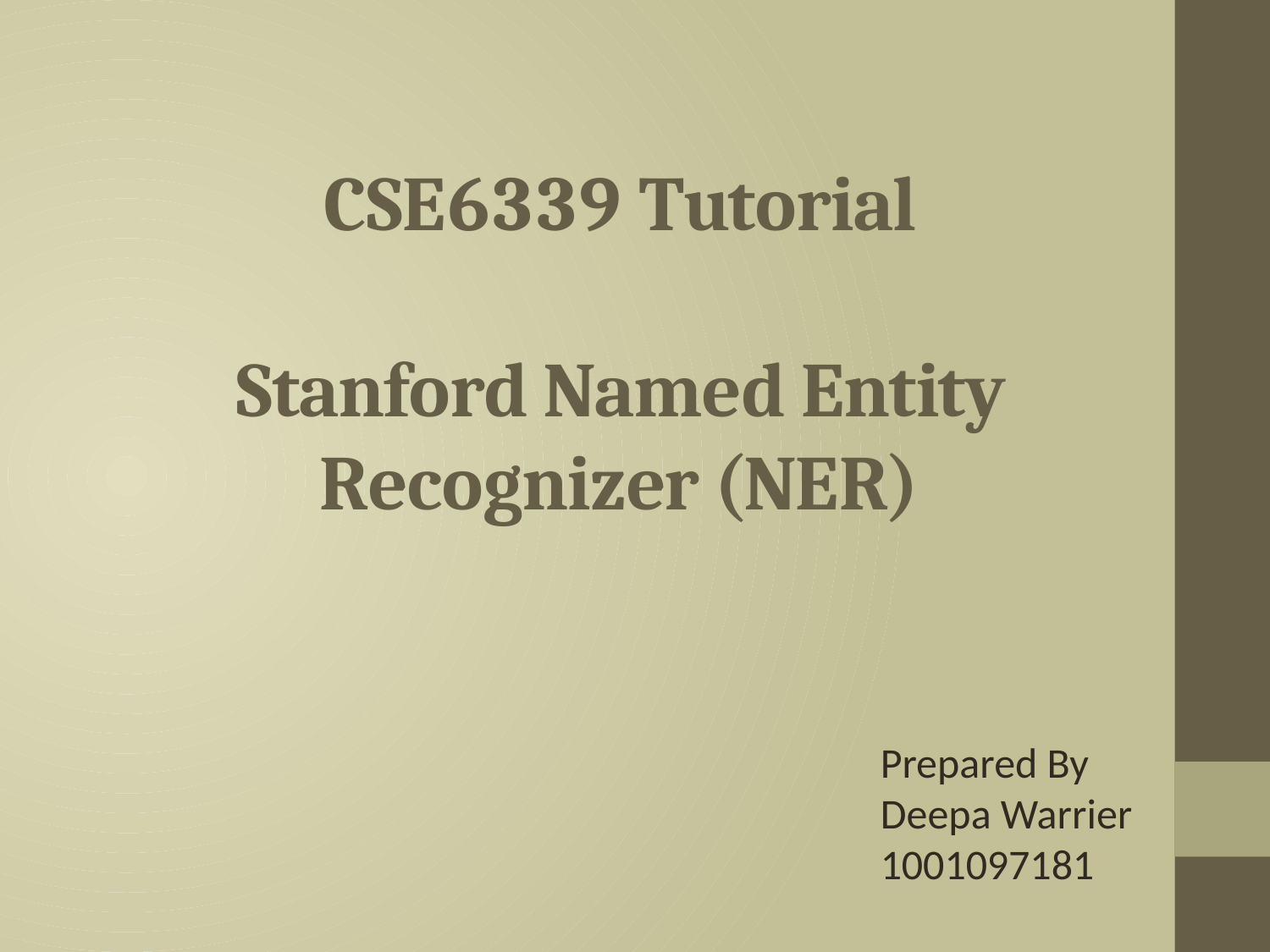

# CSE6339 Tutorial Stanford Named Entity Recognizer (NER)
Prepared By
Deepa Warrier
1001097181